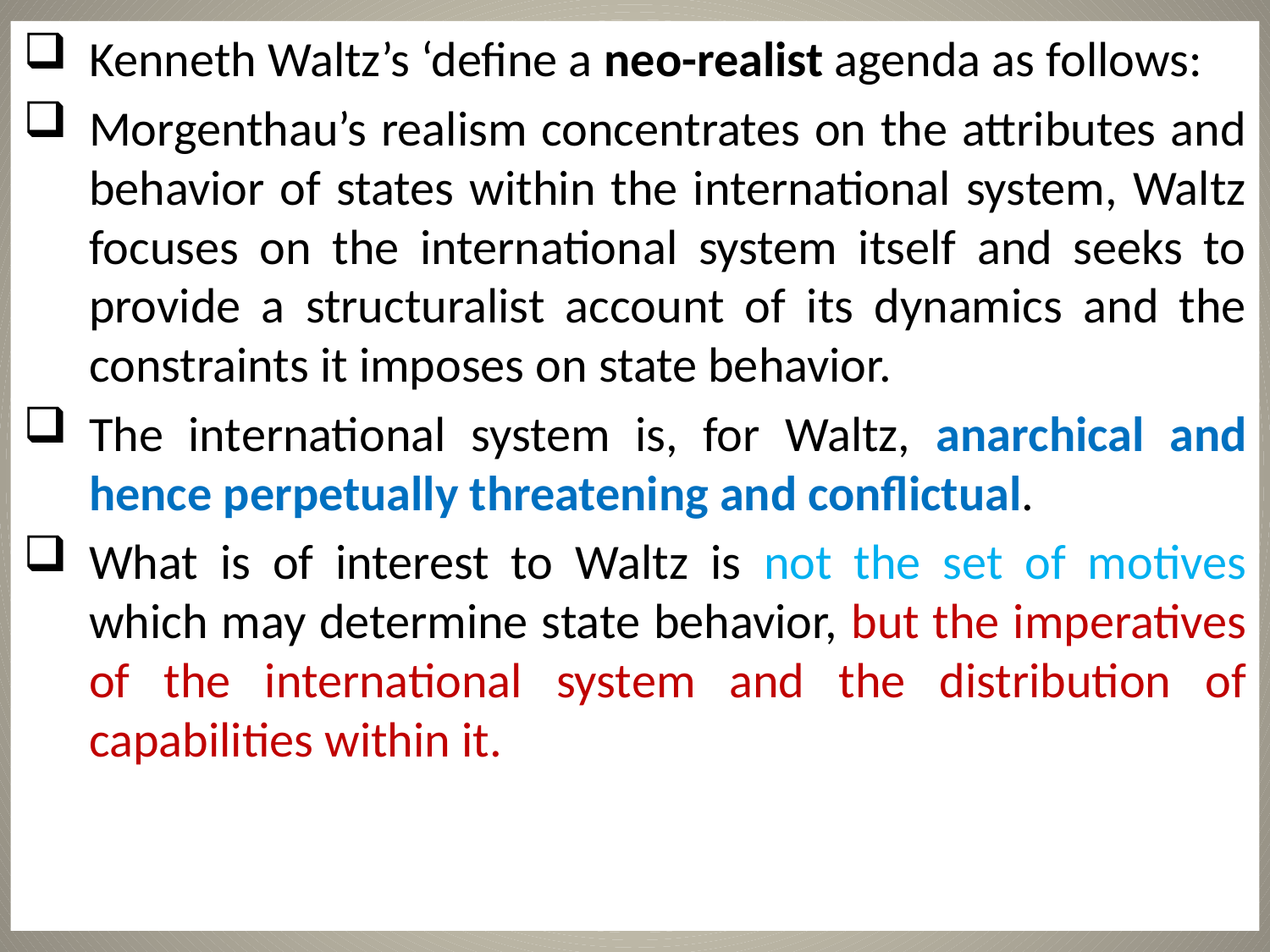

Kenneth Waltz’s ‘define a neo-realist agenda as follows:
Morgenthau’s realism concentrates on the attributes and behavior of states within the international system, Waltz focuses on the international system itself and seeks to provide a structuralist account of its dynamics and the constraints it imposes on state behavior.
The international system is, for Waltz, anarchical and hence perpetually threatening and conflictual.
What is of interest to Waltz is not the set of motives which may determine state behavior, but the imperatives of the international system and the distribution of capabilities within it.